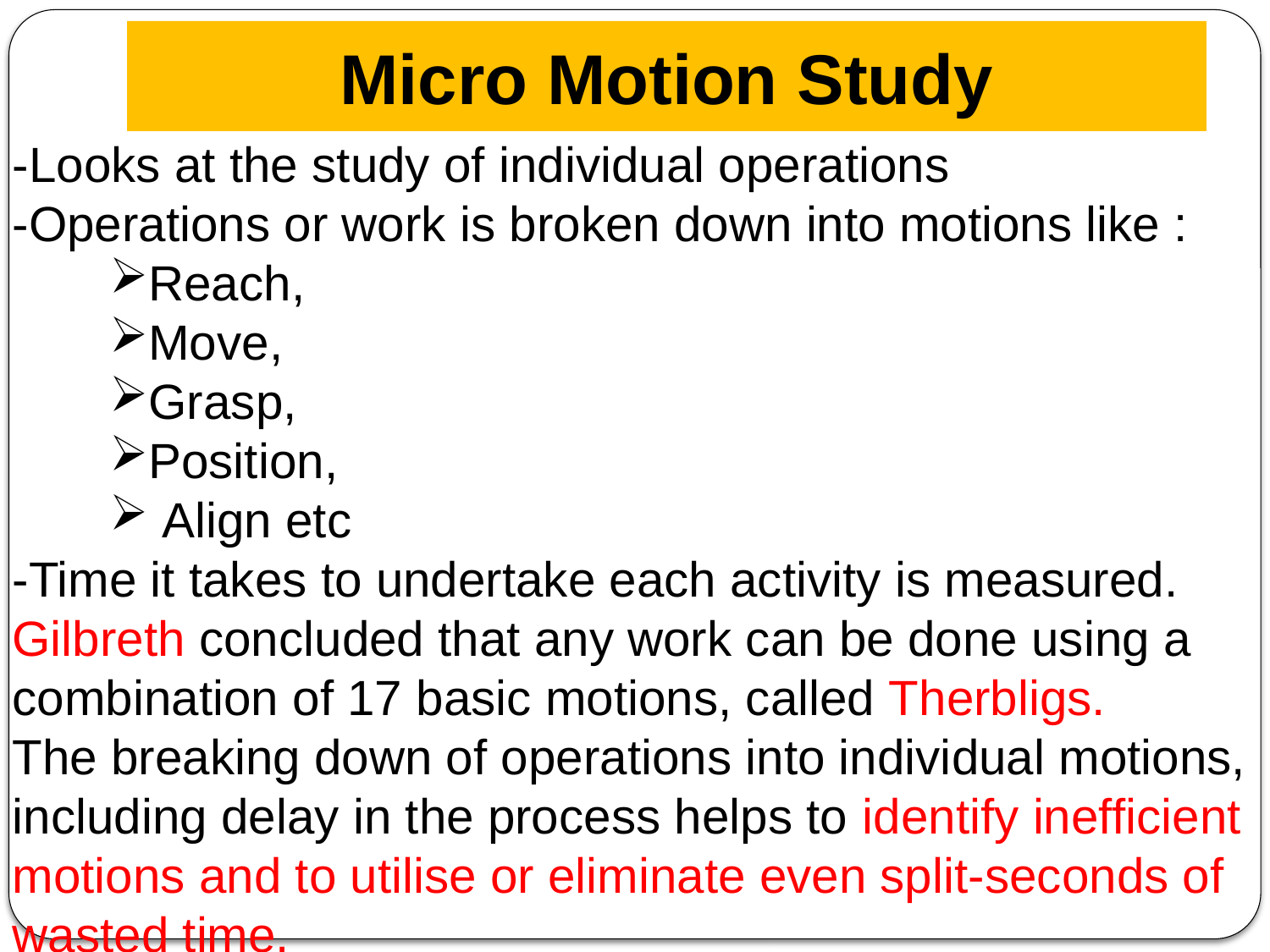

# Micro Motion Study
-Looks at the study of individual operations
-Operations or work is broken down into motions like :
Reach,
Move,
Grasp,
Position,
 Align etc
-Time it takes to undertake each activity is measured.
Gilbreth concluded that any work can be done using a combination of 17 basic motions, called Therbligs.
The breaking down of operations into individual motions, including delay in the process helps to identify inefficient motions and to utilise or eliminate even split-seconds of wasted time.